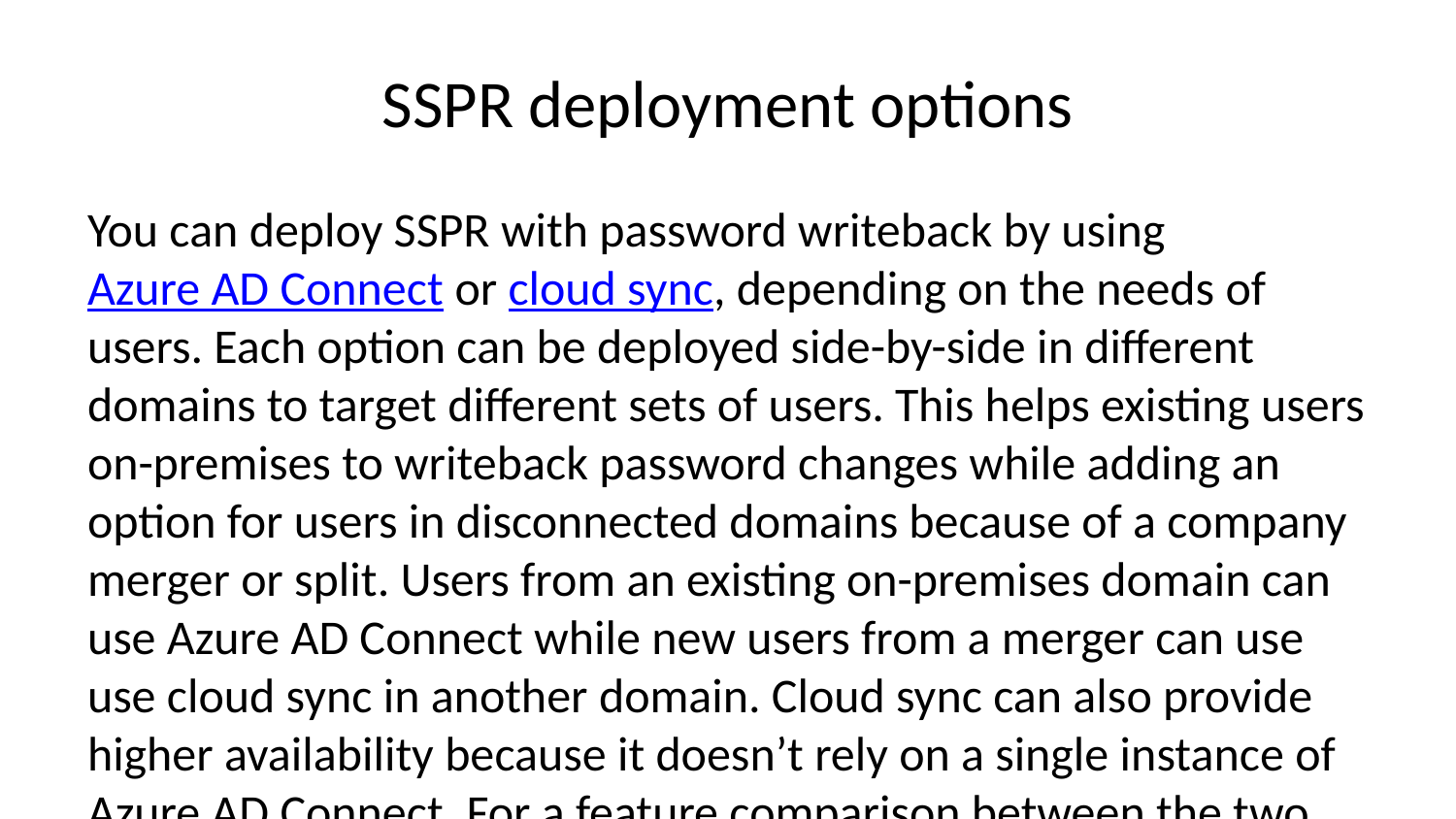

# SSPR deployment options
You can deploy SSPR with password writeback by using Azure AD Connect or cloud sync, depending on the needs of users. Each option can be deployed side-by-side in different domains to target different sets of users. This helps existing users on-premises to writeback password changes while adding an option for users in disconnected domains because of a company merger or split. Users from an existing on-premises domain can use Azure AD Connect while new users from a merger can use use cloud sync in another domain. Cloud sync can also provide higher availability because it doesn’t rely on a single instance of Azure AD Connect. For a feature comparison between the two deployment options, see Comparison between Azure AD Connect and cloud sync.